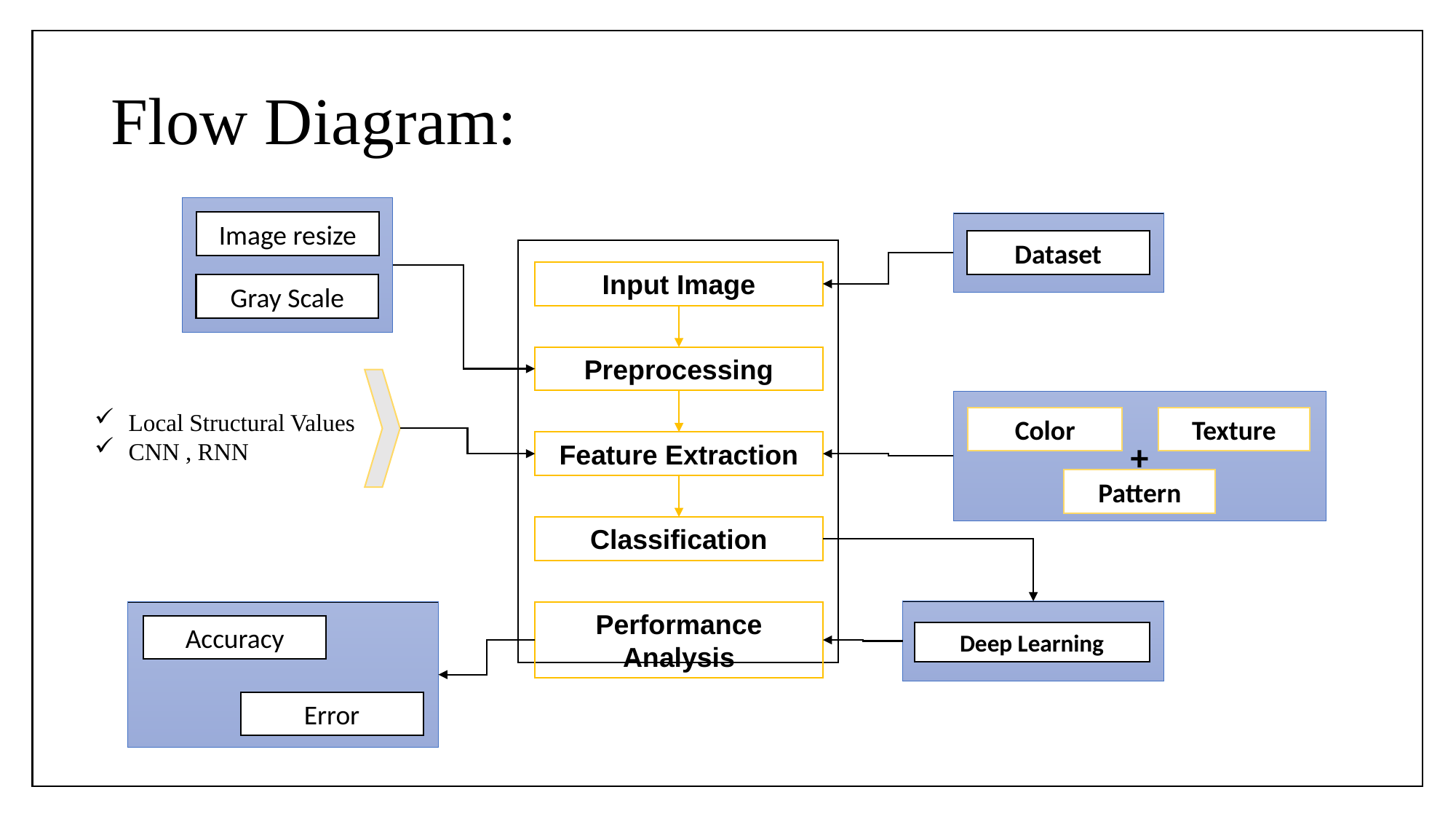

# Flow Diagram:

Image resize

Dataset

Input Image
Gray Scale
Preprocessing

+
Local Structural Values
CNN , RNN
Color
Texture
Feature Extraction
Pattern
Classification

Performance Analysis
Accuracy
Deep Learning
Error